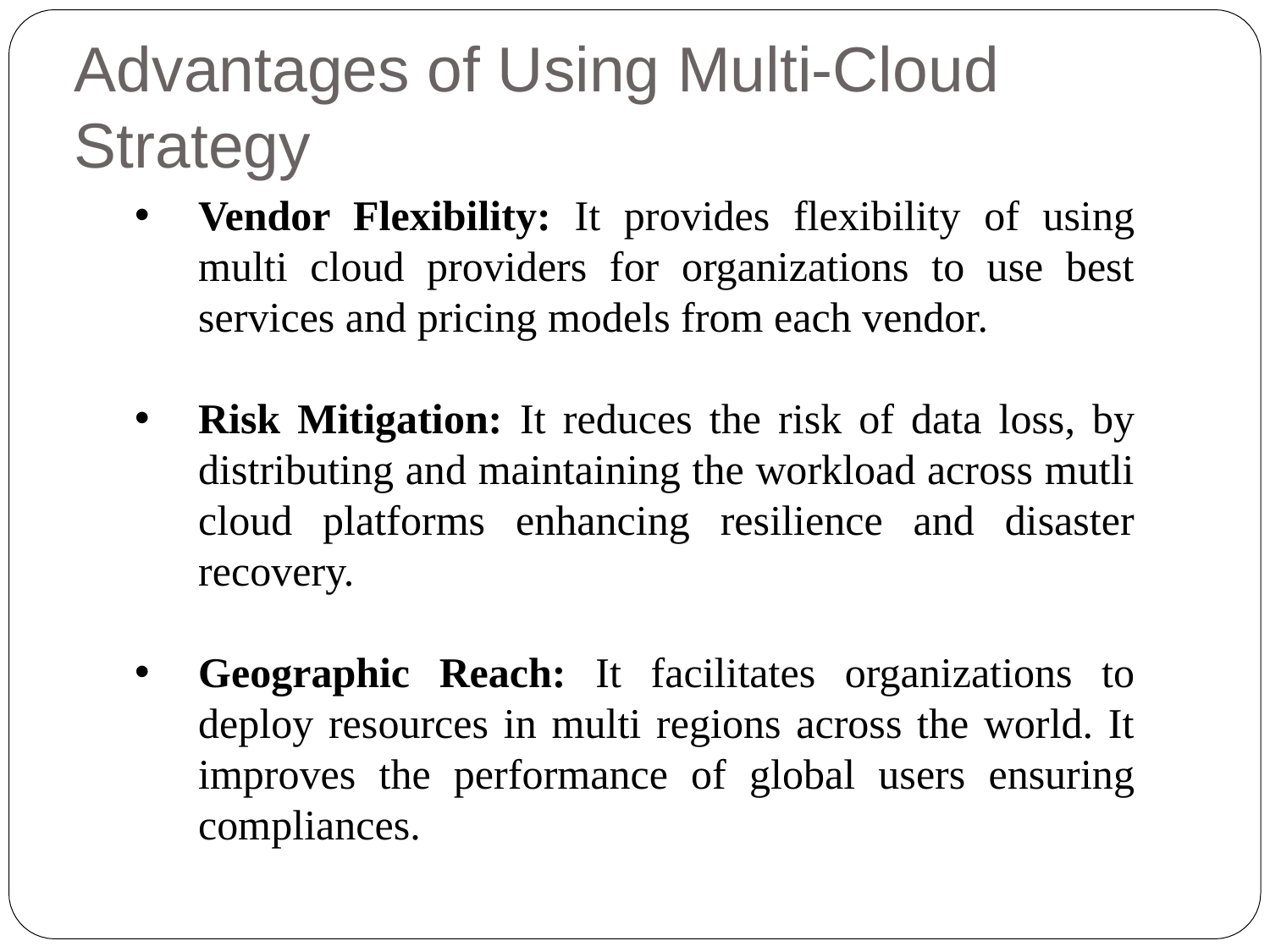

# Advantages of Using Multi-Cloud Strategy
Vendor Flexibility: It provides flexibility of using multi cloud providers for organizations to use best services and pricing models from each vendor.

Risk Mitigation: It reduces the risk of data loss, by distributing and maintaining the workload across mutli cloud platforms enhancing resilience and disaster recovery.

Geographic Reach: It facilitates organizations to deploy resources in multi regions across the world. It improves the performance of global users ensuring compliances.